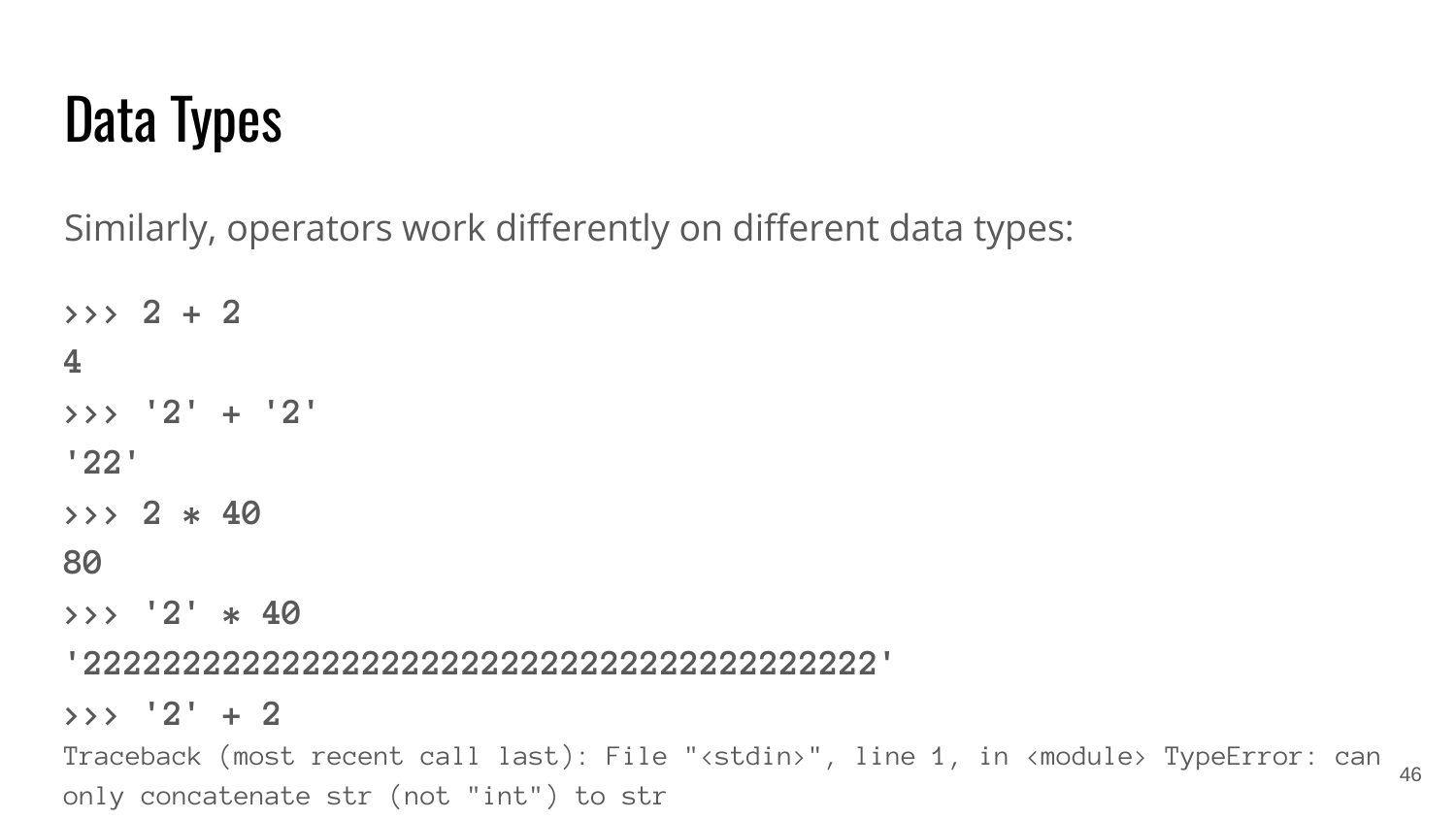

# Data Types

Similarly, operators work differently on different data types:
>>> 2 + 2
4
>>> '2' + '2'
'22'
>>> 2 * 40
80
>>> '2' * 40
'2222222222222222222222222222222222222222'
>>> '2' + 2
Traceback (most recent call last): File "<stdin>", line 1, in <module> TypeError: can only concatenate str (not "int") to str
46